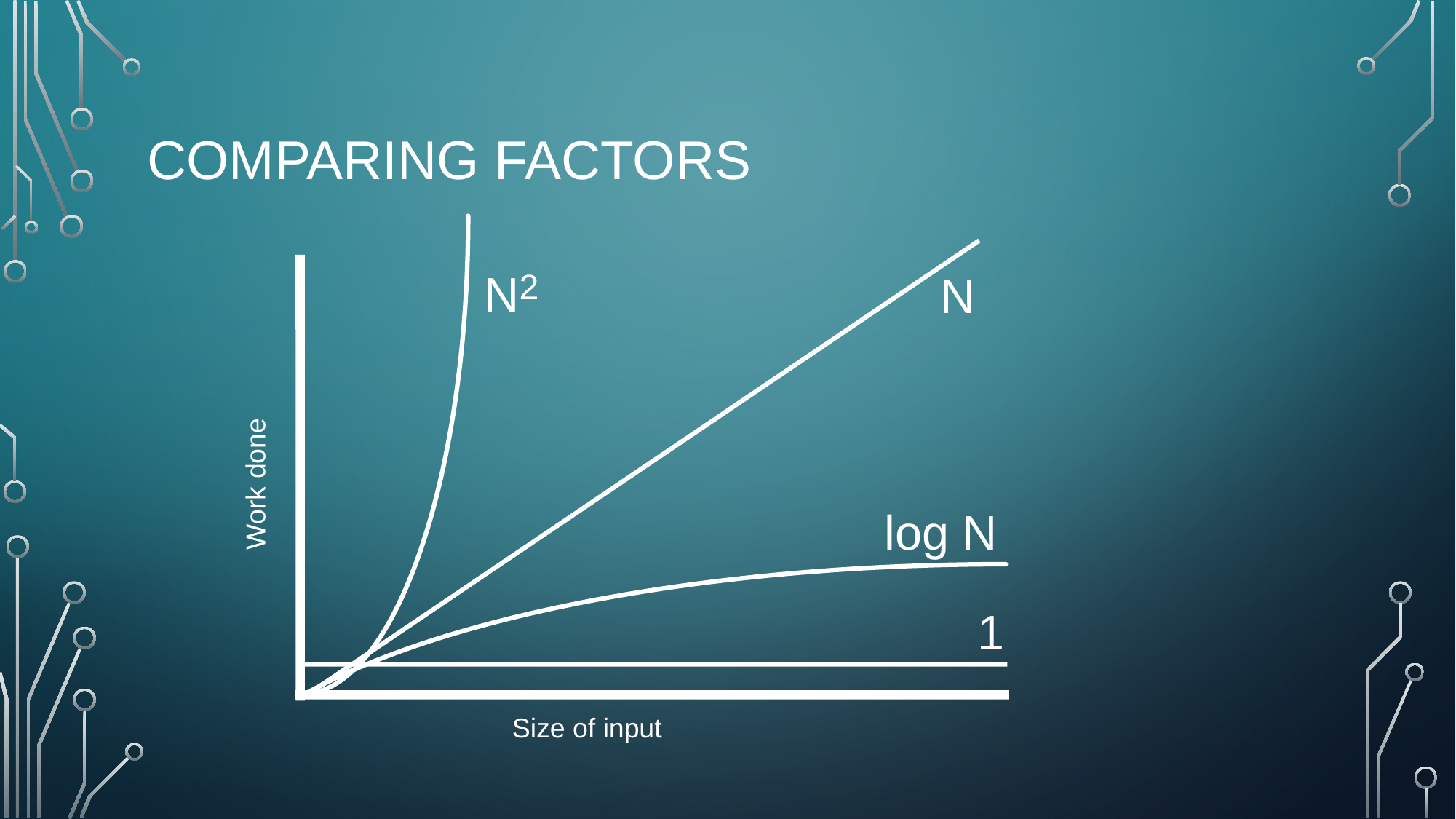

# Comparing Factors

N2

N

Work done
log N
1

Size of input